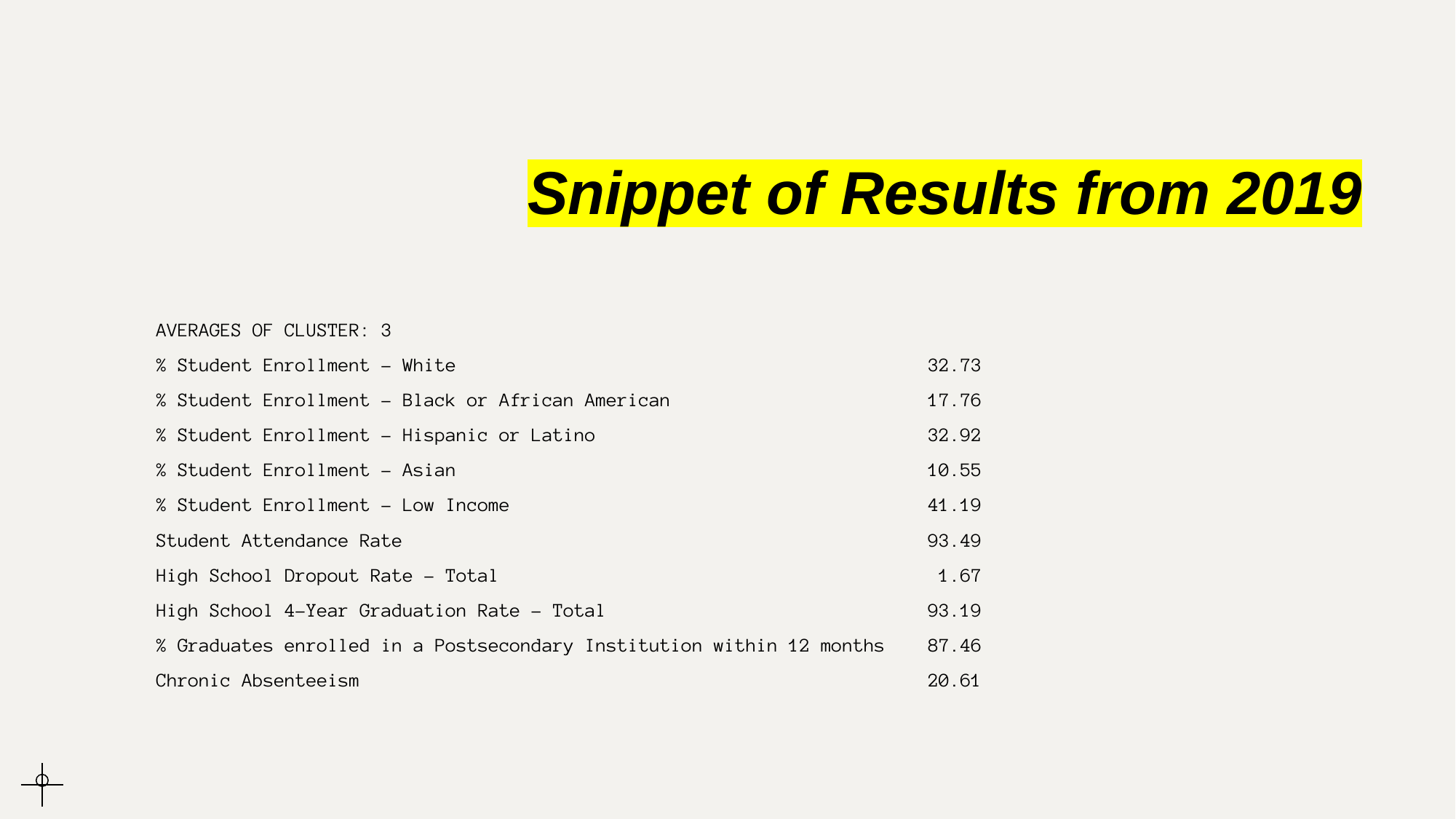

# Snippet of Results from 2019
AVERAGES OF CLUSTER: 3
% Student Enrollment - White                                            32.73
% Student Enrollment - Black or African American                        17.76
% Student Enrollment - Hispanic or Latino                               32.92
% Student Enrollment - Asian                                            10.55
% Student Enrollment - Low Income                                       41.19
Student Attendance Rate                                                 93.49
High School Dropout Rate - Total                                         1.67
High School 4-Year Graduation Rate - Total                              93.19
% Graduates enrolled in a Postsecondary Institution within 12 months    87.46
Chronic Absenteeism                                                     20.61